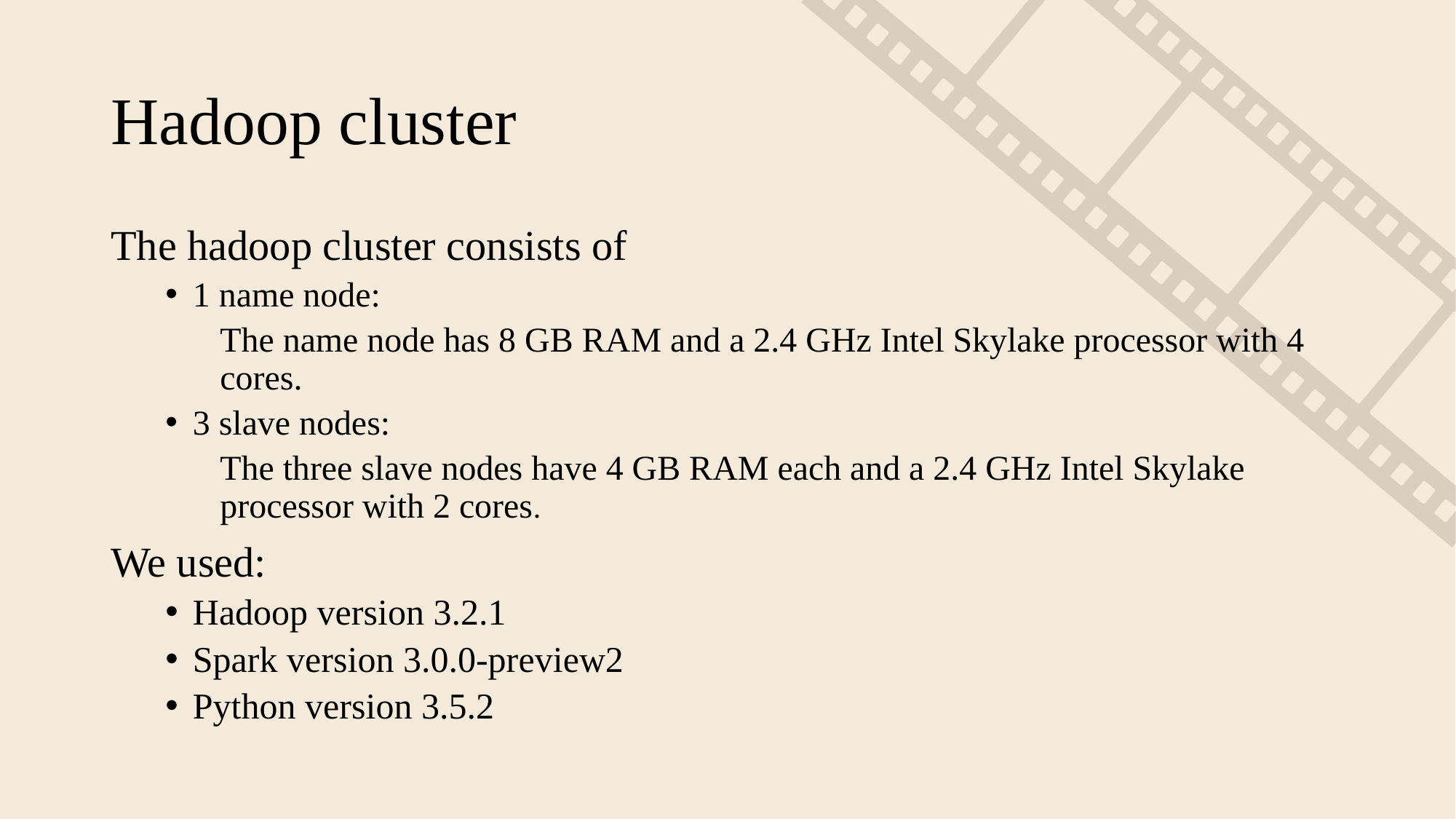

# Hadoop cluster
The hadoop cluster consists of
1 name node:
The name node has 8 GB RAM and a 2.4 GHz Intel Skylake processor with 4 cores.
3 slave nodes:
The three slave nodes have 4 GB RAM each and a 2.4 GHz Intel Skylake processor with 2 cores.
We used:
Hadoop version 3.2.1
Spark version 3.0.0-preview2
Python version 3.5.2